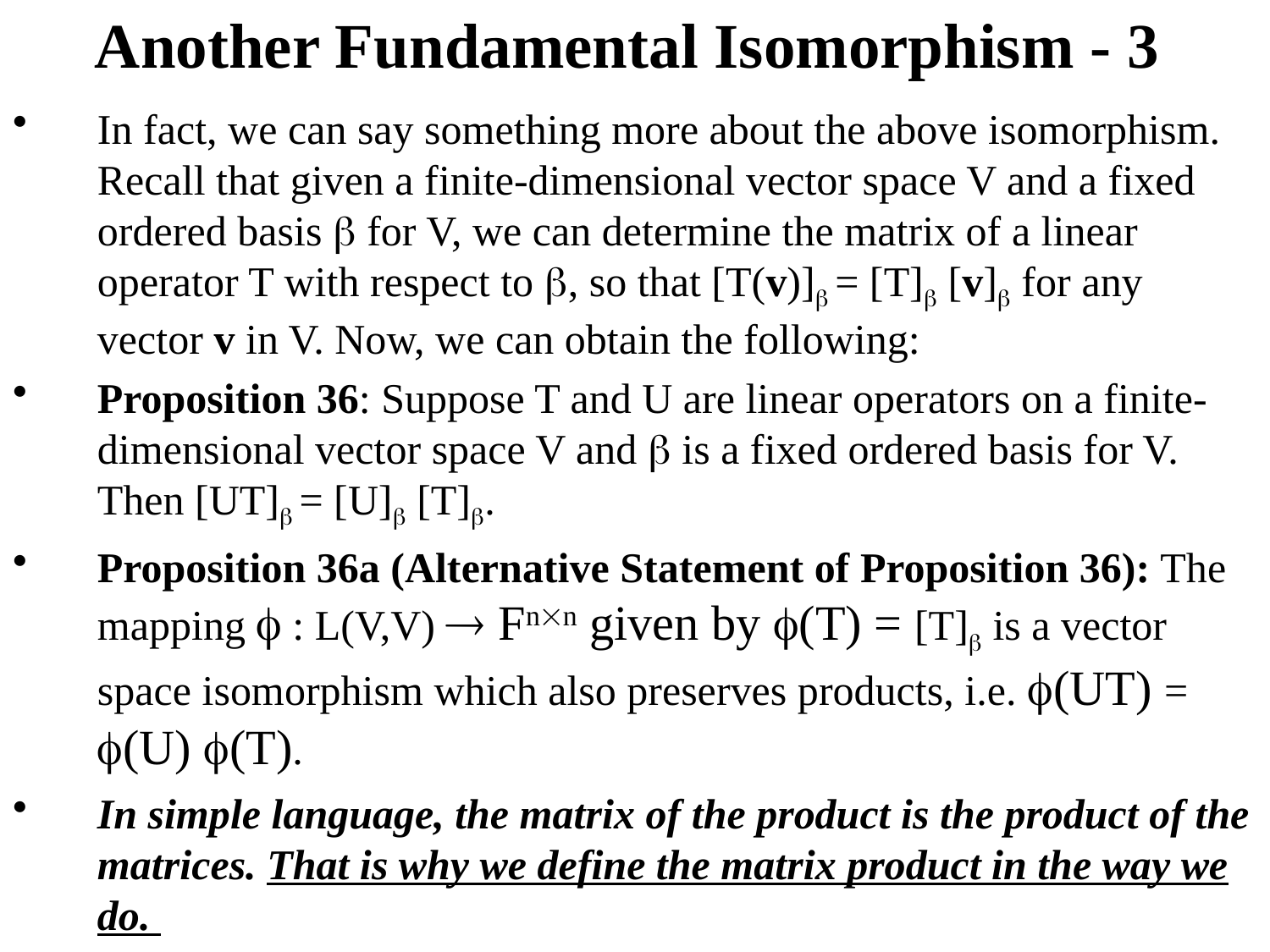

Another Fundamental Isomorphism - 3
In fact, we can say something more about the above isomorphism. Recall that given a finite-dimensional vector space V and a fixed ordered basis β for V, we can determine the matrix of a linear operator T with respect to β, so that [T(v)]β = [T]β [v]β for any vector v in V. Now, we can obtain the following:
Proposition 36: Suppose T and U are linear operators on a finite-dimensional vector space V and β is a fixed ordered basis for V. Then [UT]β = [U]β [T]β.
Proposition 36a (Alternative Statement of Proposition 36): The mapping φ : L(V,V) → Fn×n given by φ(T) = [T]β is a vector space isomorphism which also preserves products, i.e. φ(UT) = φ(U) φ(T).
In simple language, the matrix of the product is the product of the matrices. That is why we define the matrix product in the way we do.